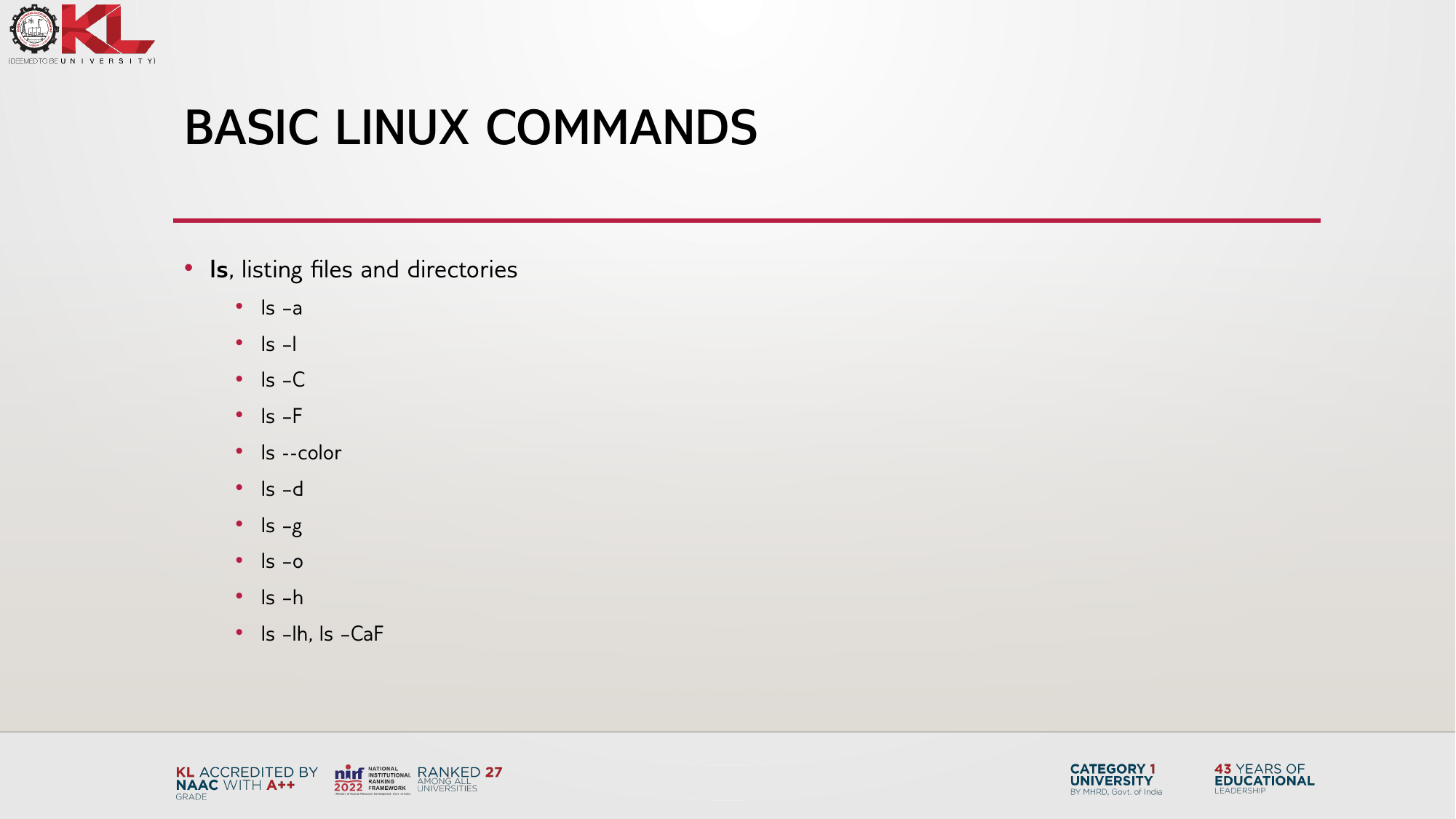

# Basic Linux Commands
ls, listing files and directories
ls –a
ls –l
ls –C
ls –F
ls --color
ls –d
ls –g
ls –o
ls –h
ls –lh, ls –CaF